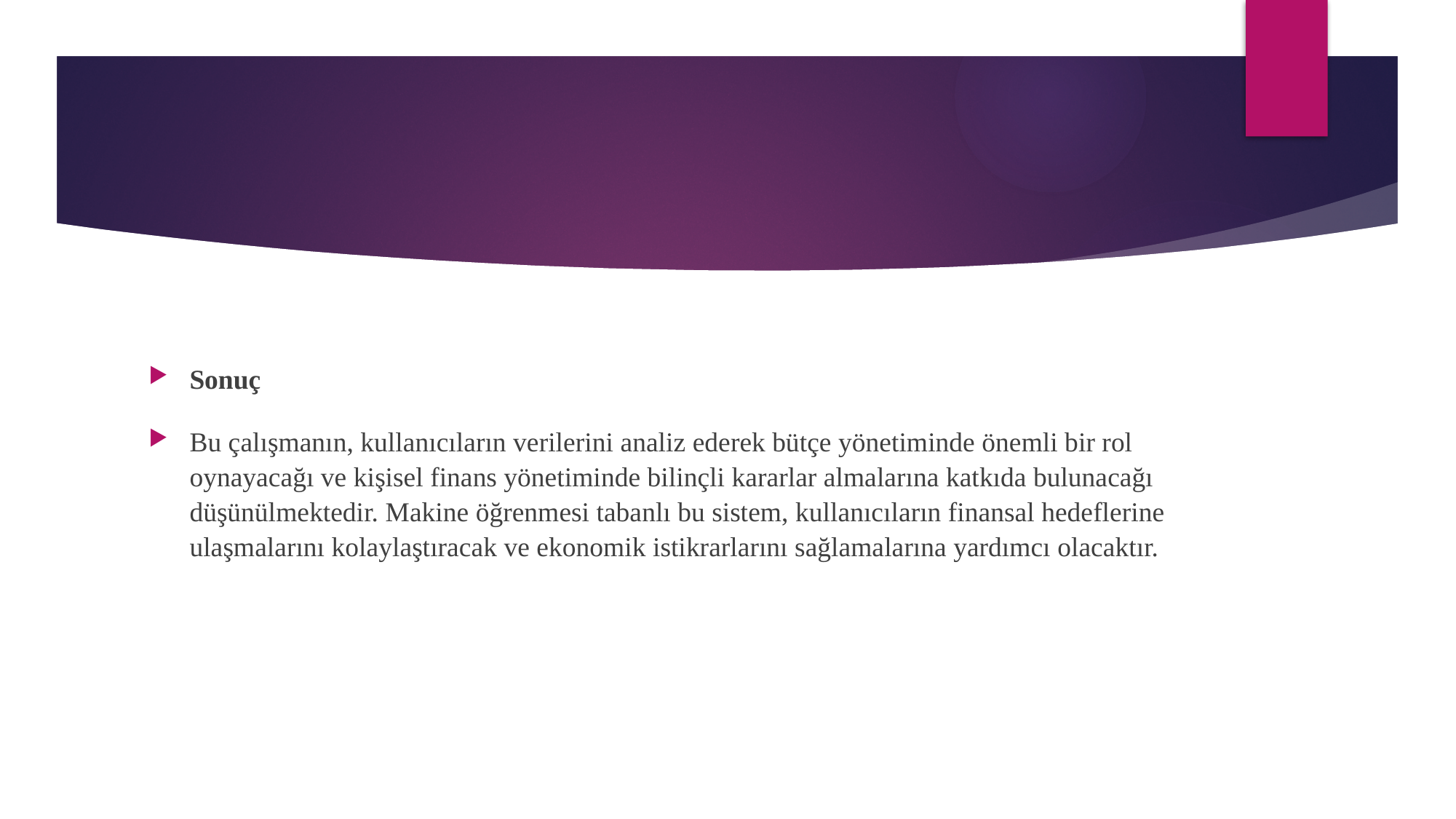

#
Sonuç
Bu çalışmanın, kullanıcıların verilerini analiz ederek bütçe yönetiminde önemli bir rol oynayacağı ve kişisel finans yönetiminde bilinçli kararlar almalarına katkıda bulunacağı düşünülmektedir. Makine öğrenmesi tabanlı bu sistem, kullanıcıların finansal hedeflerine ulaşmalarını kolaylaştıracak ve ekonomik istikrarlarını sağlamalarına yardımcı olacaktır.